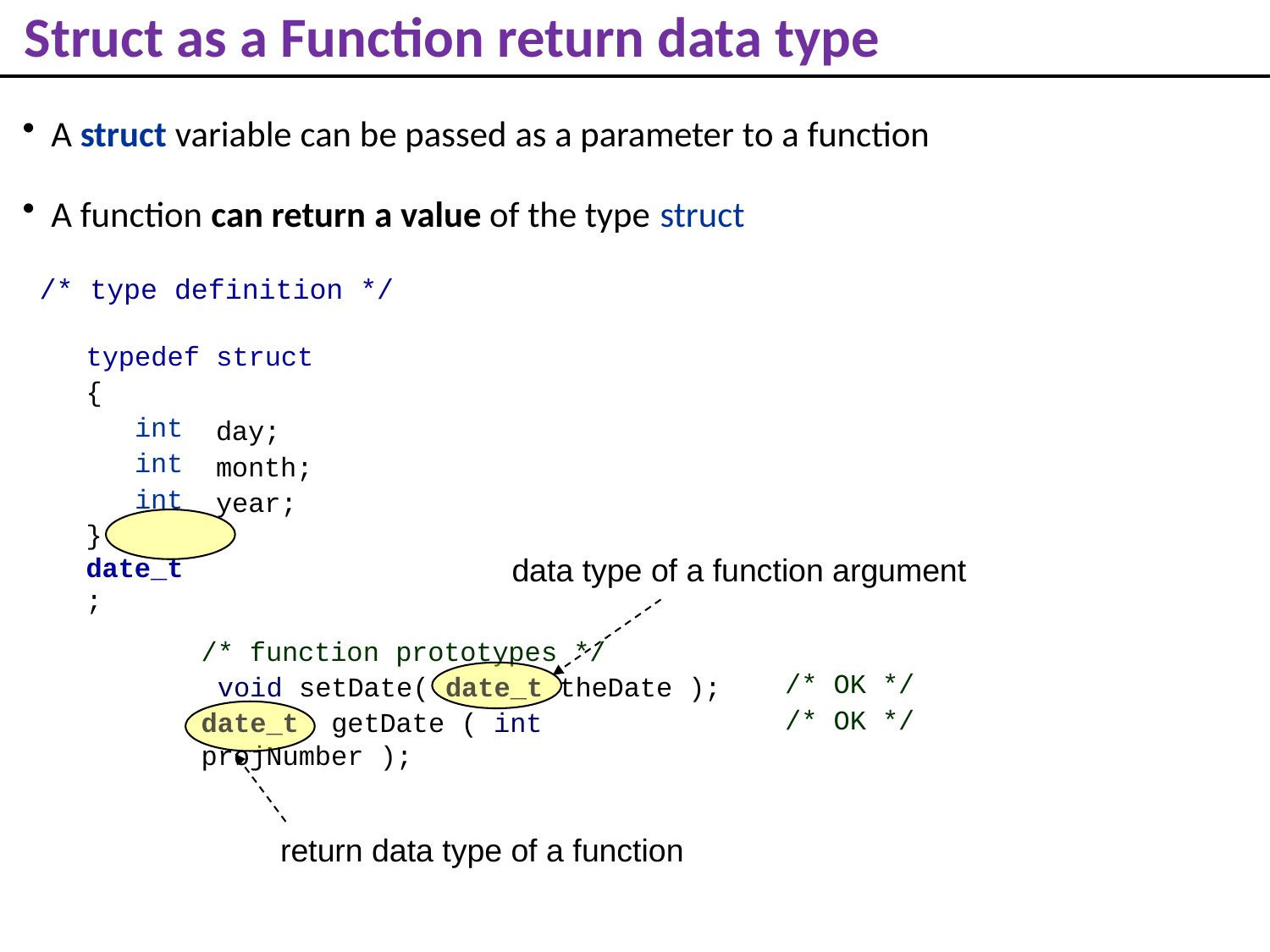

# Struct as a Function return data type
A struct variable can be passed as a parameter to a function
A function can return a value of the type struct
/* type definition */
typedef struct
{
int int int
} date_t;
day; month; year;

data type of a function argument
/* function prototypes */
 void setDate( date_t theDate );
date_t  getDate ( int projNumber );
/* OK */
/* OK */

return data type of a function